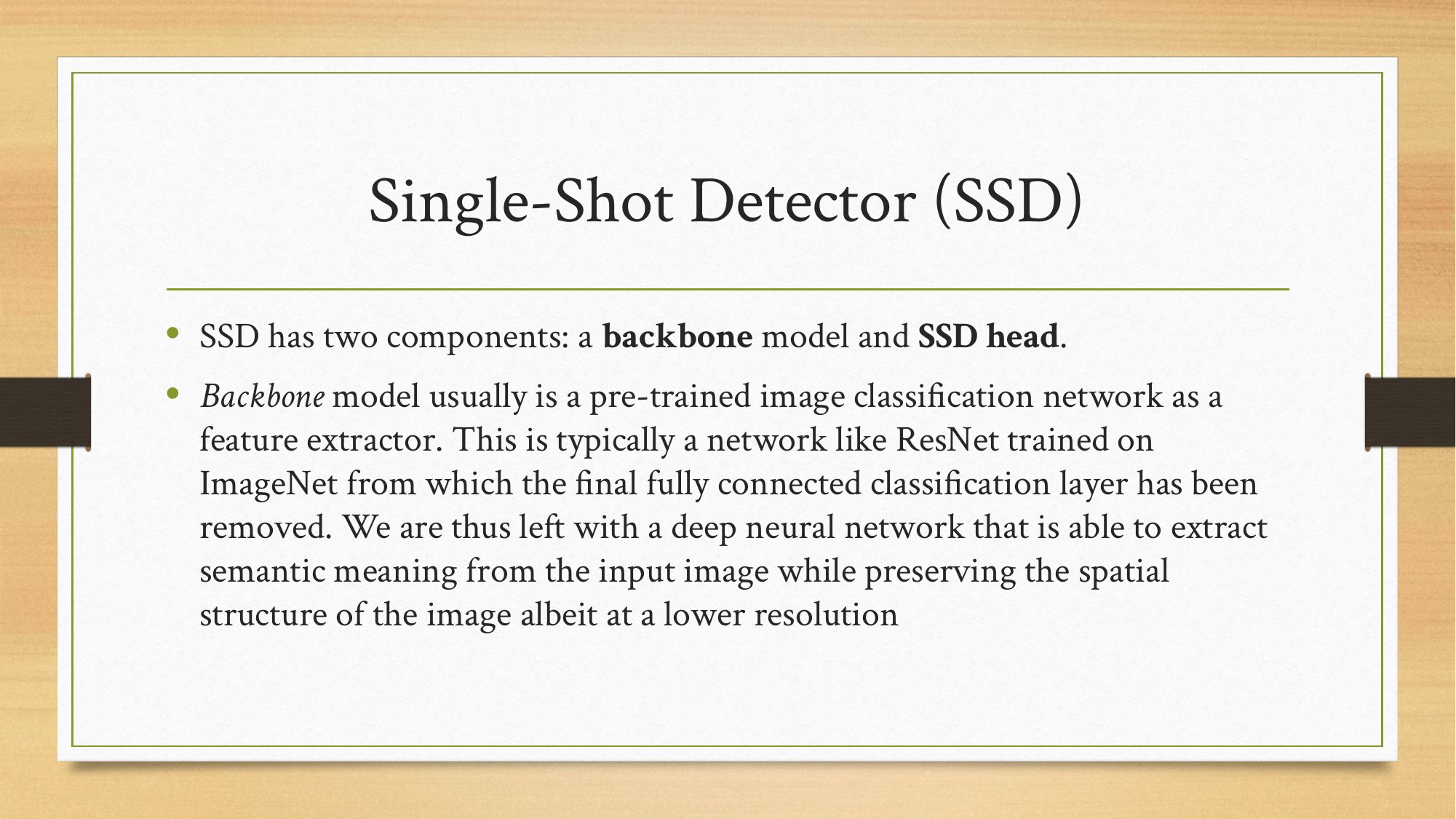

# Single-Shot Detector (SSD)
SSD has two components: a backbone model and SSD head.
Backbone model usually is a pre-trained image classification network as a feature extractor. This is typically a network like ResNet trained on ImageNet from which the final fully connected classification layer has been removed. We are thus left with a deep neural network that is able to extract semantic meaning from the input image while preserving the spatial structure of the image albeit at a lower resolution